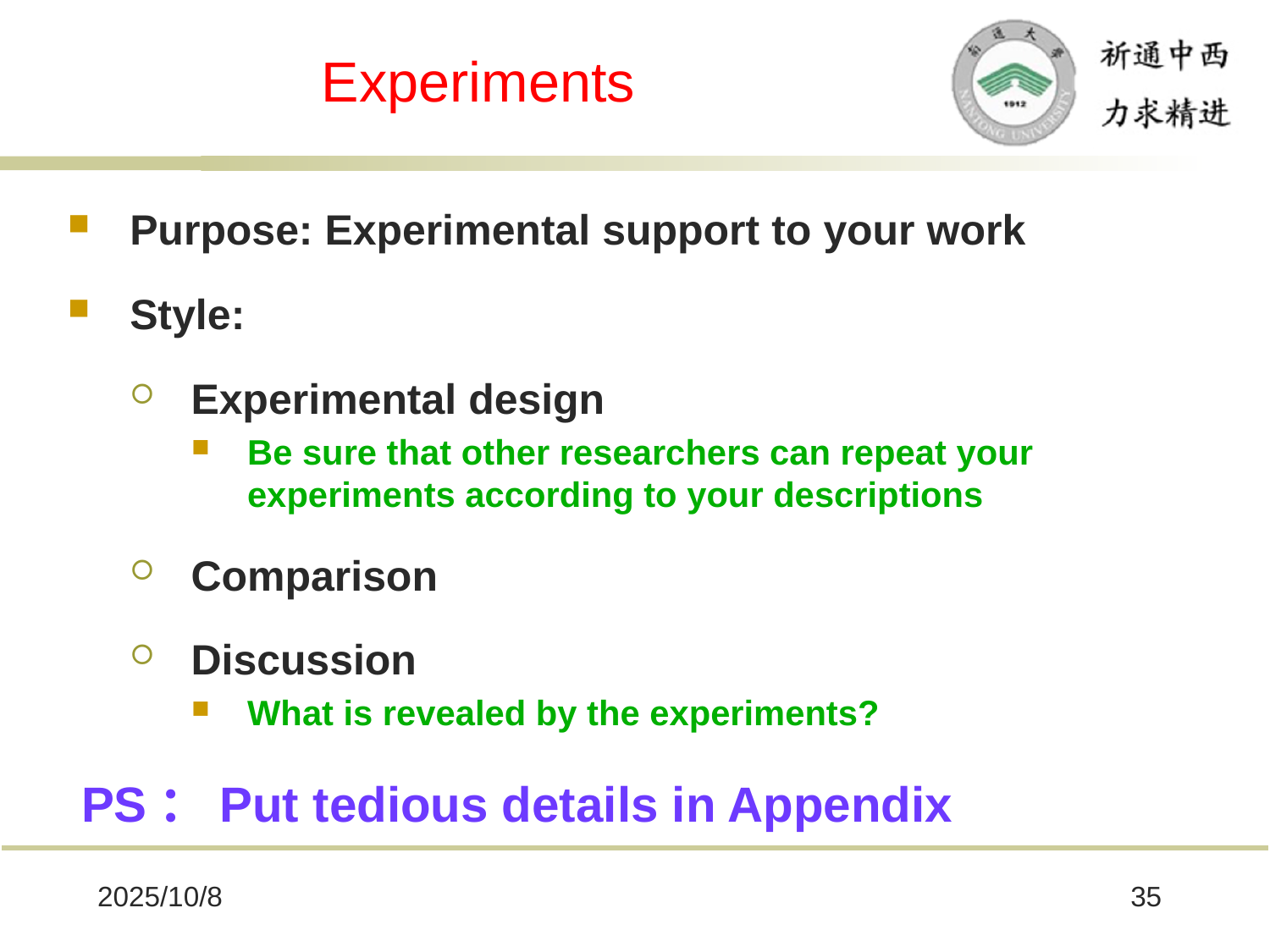

# Experiments
Purpose: Experimental support to your work
Style:
Experimental design
Be sure that other researchers can repeat your experiments according to your descriptions
Comparison
Discussion
What is revealed by the experiments?
 PS：Put tedious details in Appendix
2025/10/8
35